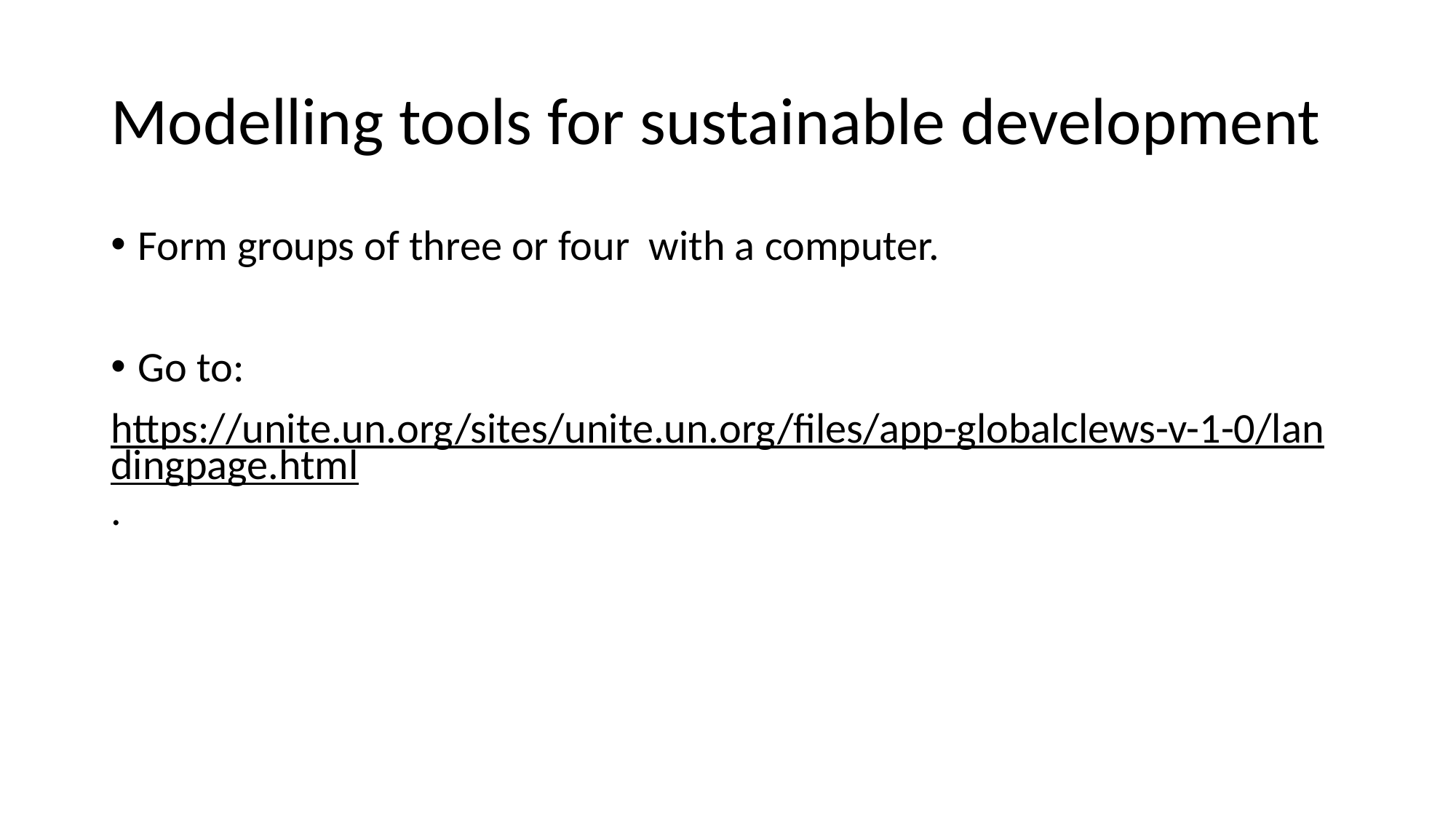

# Modelling tools for sustainable development
Form groups of three or four  with a computer.

Go to:
https://unite.un.org/sites/unite.un.org/files/app-globalclews-v-1-0/landingpage.html.